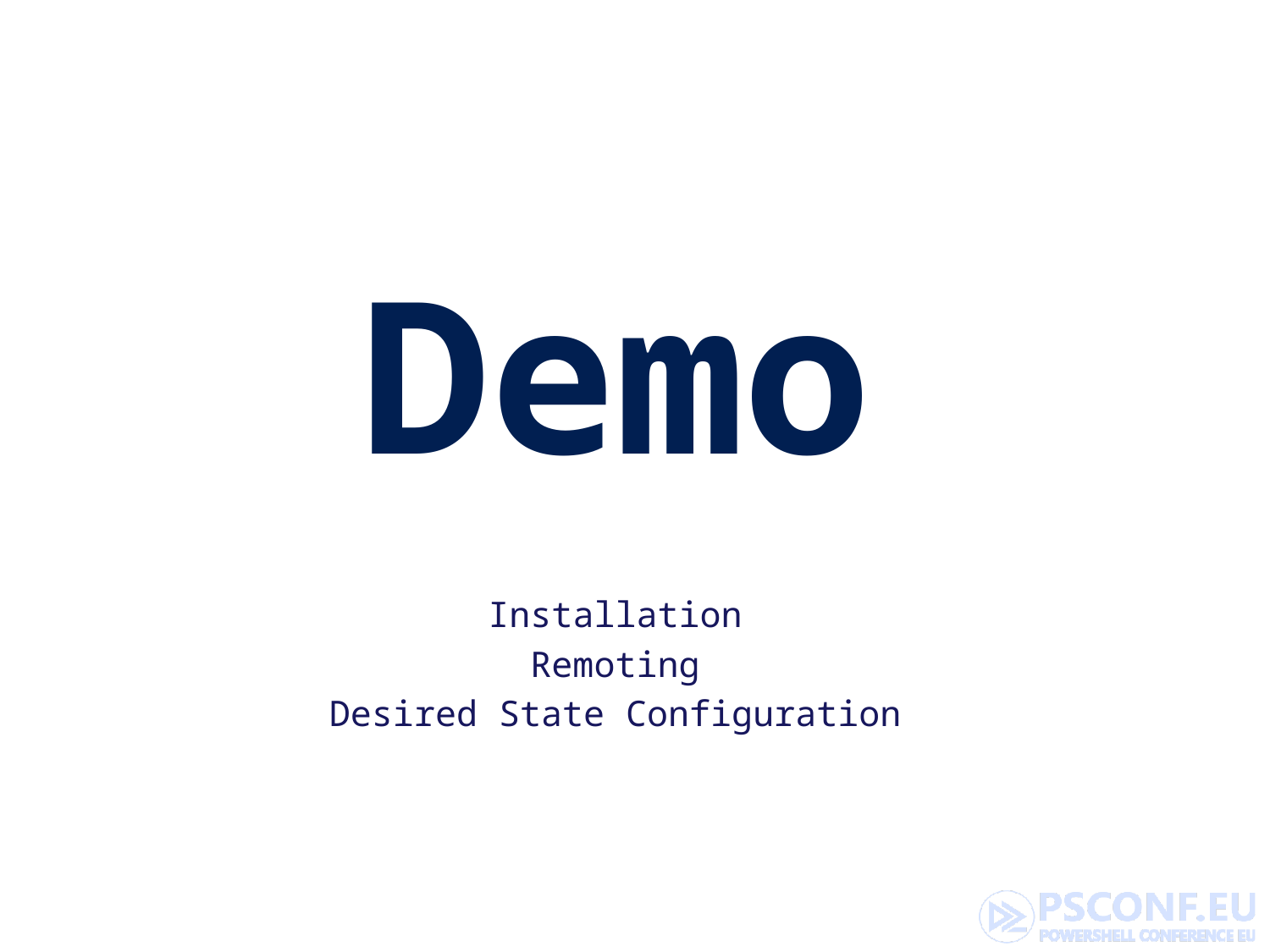

# Demo
Installation
Remoting
Desired State Configuration